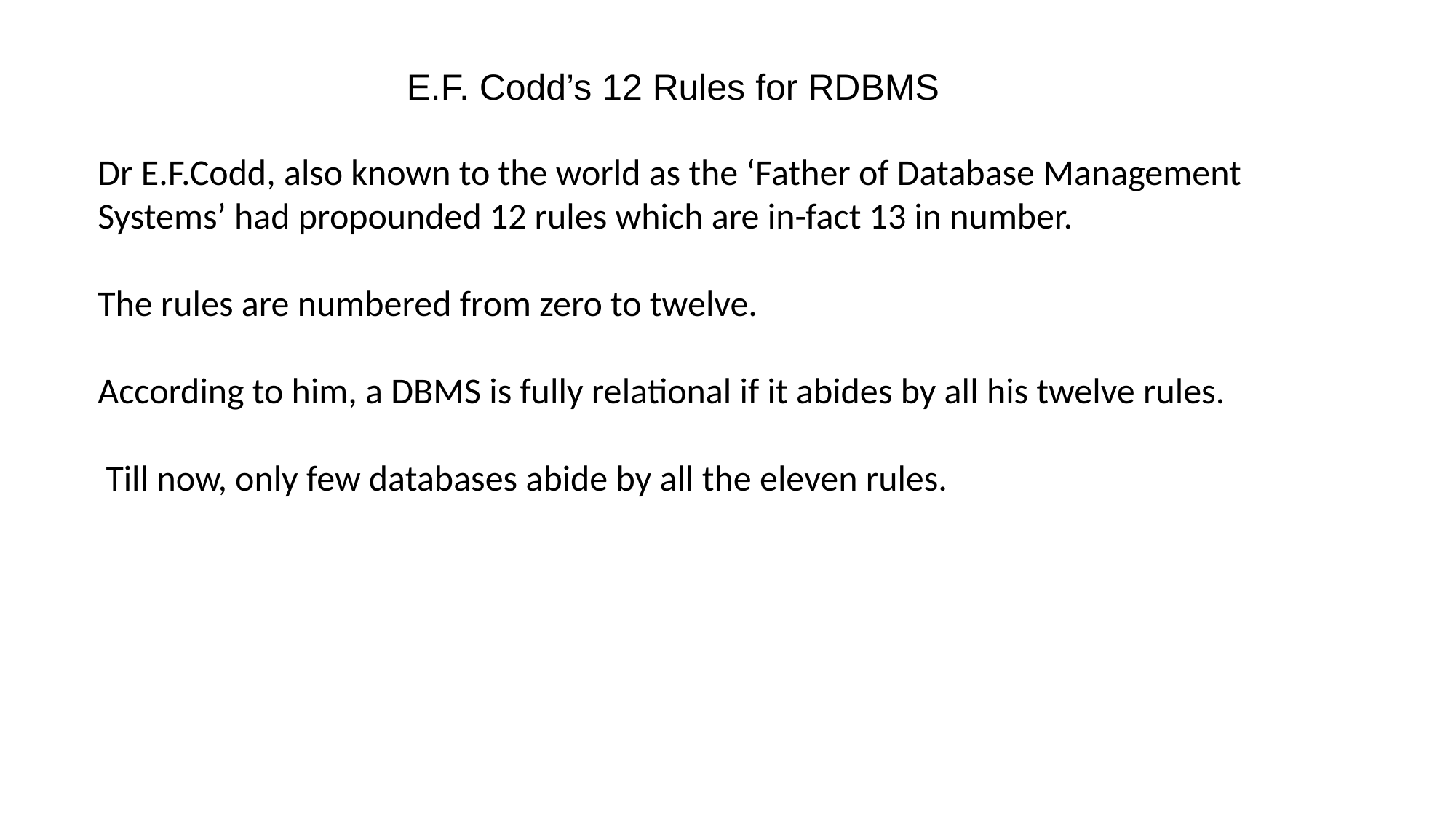

E.F. Codd’s 12 Rules for RDBMS
Dr E.F.Codd, also known to the world as the ‘Father of Database Management Systems’ had propounded 12 rules which are in-fact 13 in number.

The rules are numbered from zero to twelve.

According to him, a DBMS is fully relational if it abides by all his twelve rules.

 Till now, only few databases abide by all the eleven rules.